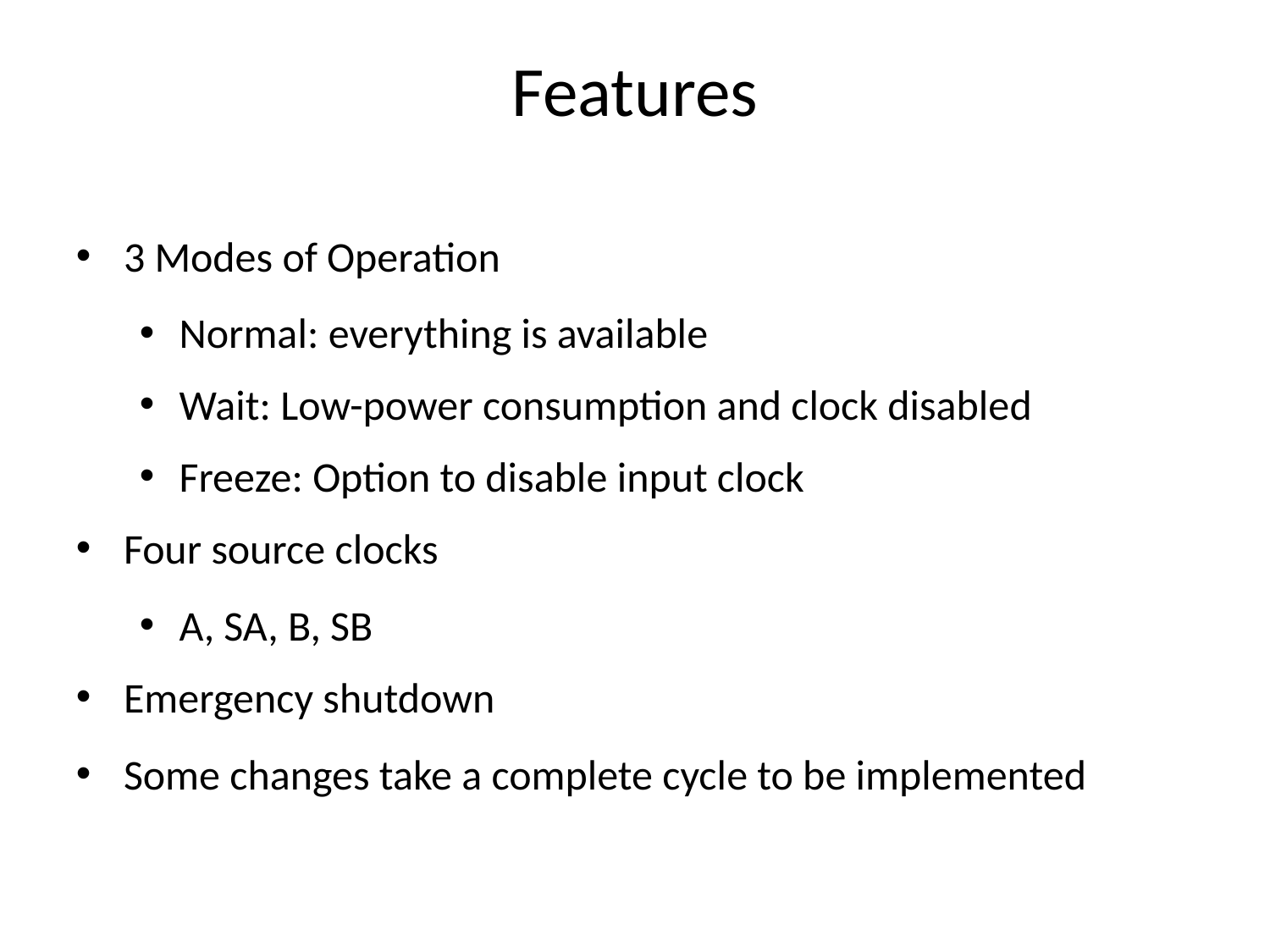

# Features
3 Modes of Operation
Normal: everything is available
Wait: Low-power consumption and clock disabled
Freeze: Option to disable input clock
Four source clocks
A, SA, B, SB
Emergency shutdown
Some changes take a complete cycle to be implemented